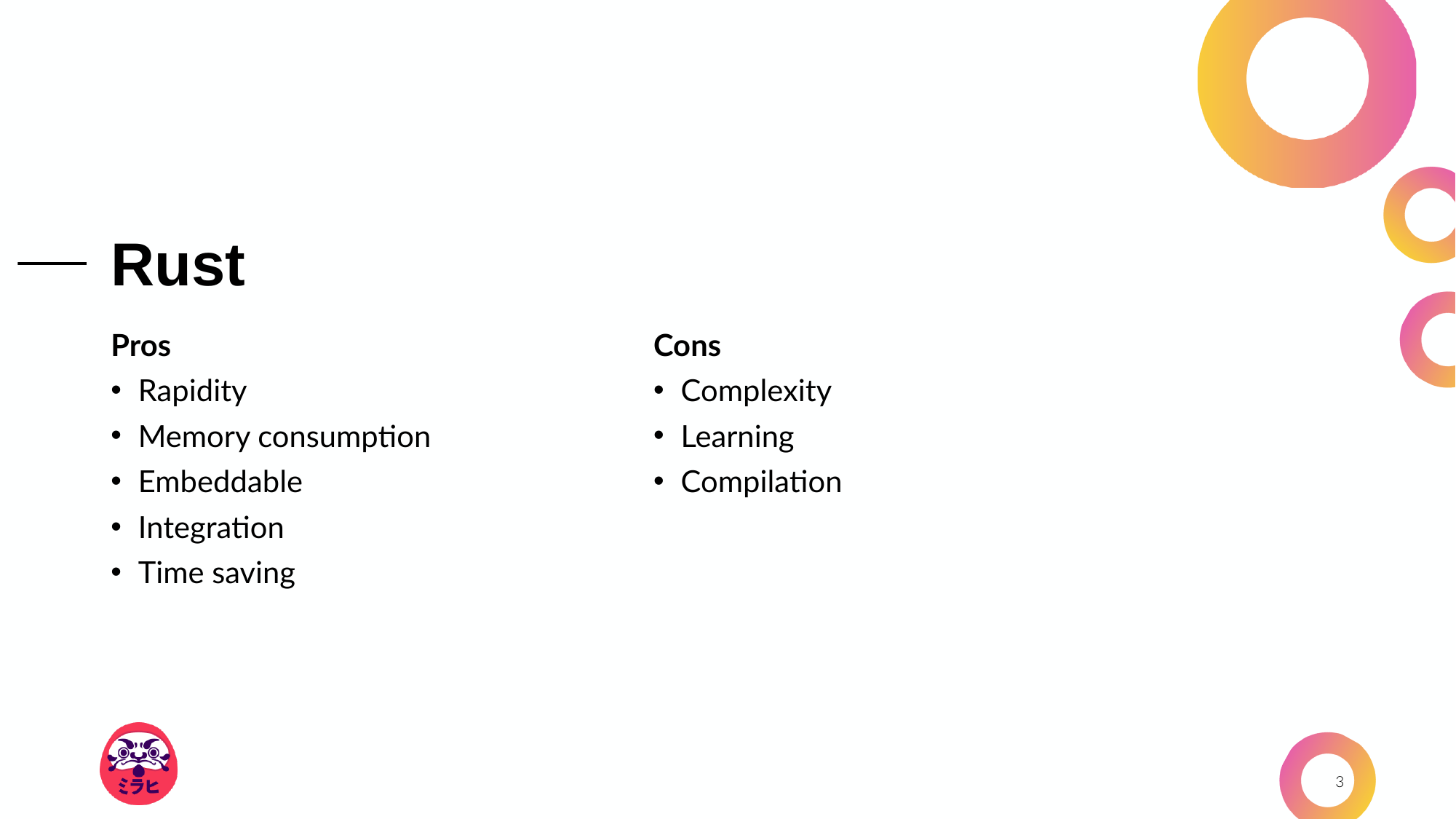

# Rust
Cons
Complexity
Learning
Compilation
Pros
Rapidity
Memory consumption
Embeddable
Integration
Time saving

3